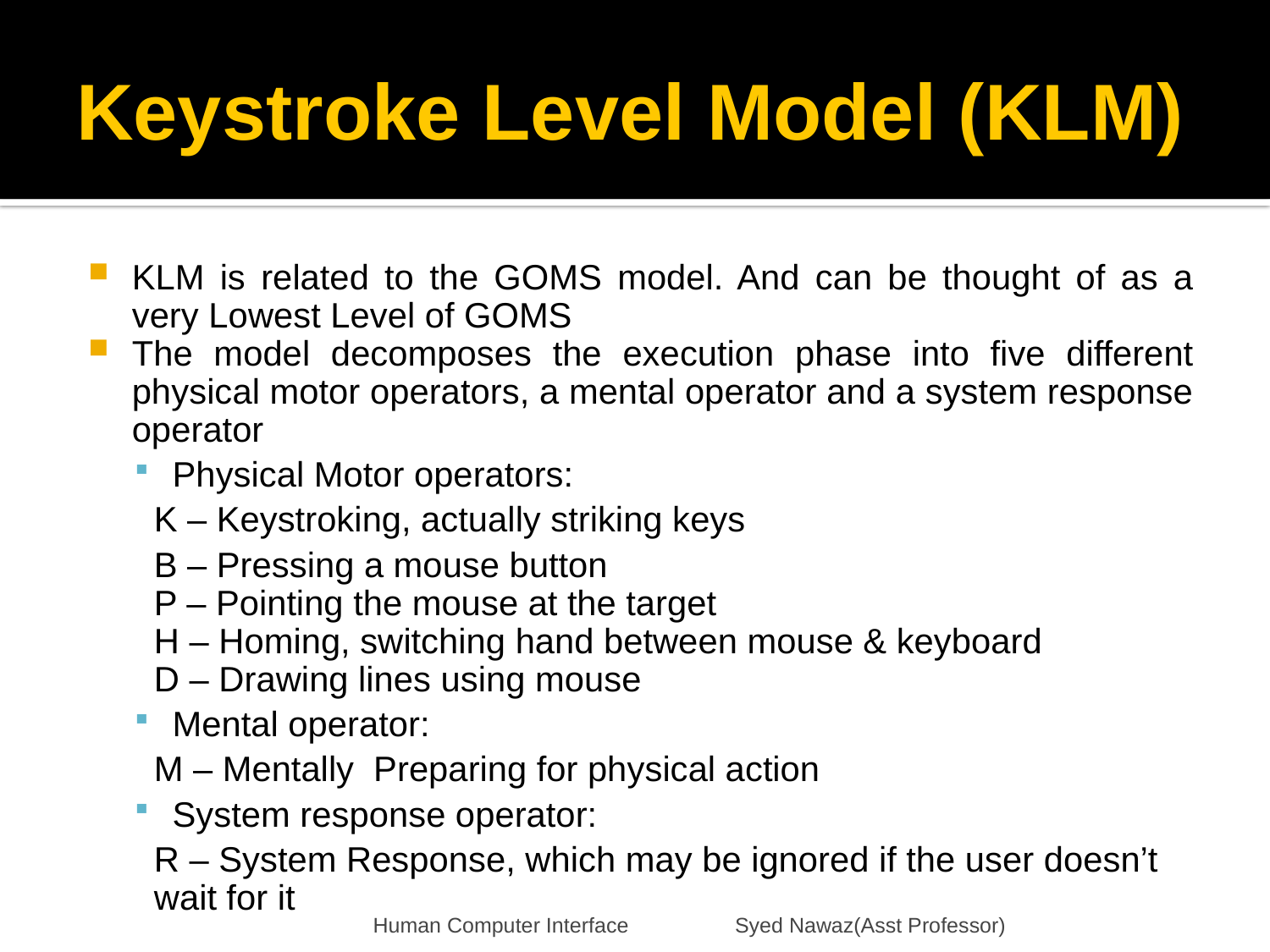

# Keystroke Level Model (KLM)
KLM is related to the GOMS model. And can be thought of as a very Lowest Level of GOMS
The model decomposes the execution phase into five different physical motor operators, a mental operator and a system response operator
Physical Motor operators:
K – Keystroking, actually striking keys
B – Pressing a mouse button
P – Pointing the mouse at the target
H – Homing, switching hand between mouse & keyboard
D – Drawing lines using mouse
Mental operator:
M – Mentally  Preparing for physical action
System response operator:
R – System Response, which may be ignored if the user doesn’t wait for it

Human Computer Interface                  Syed Nawaz(Asst Professor)